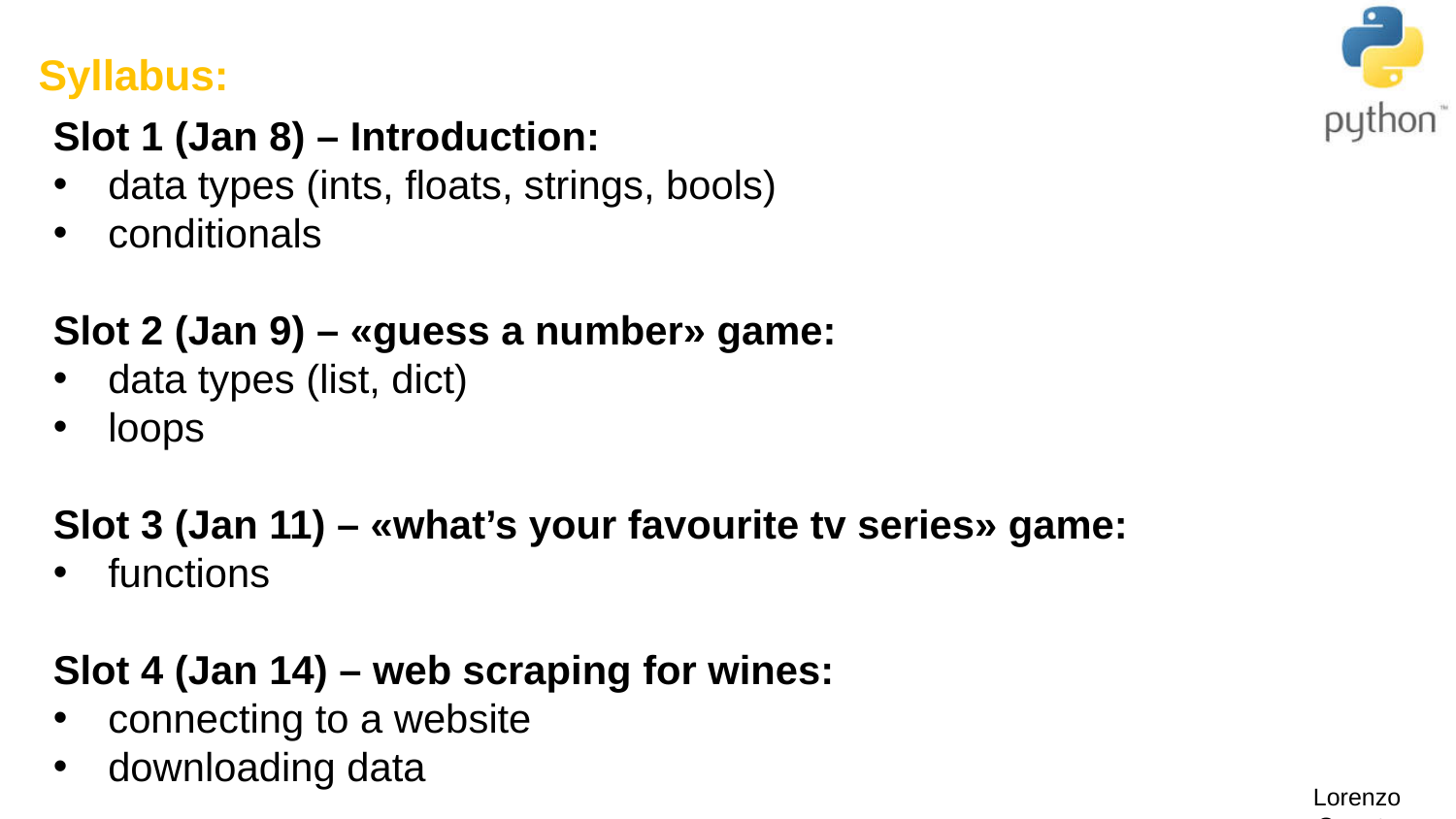

# Syllabus:
Slot 1 (Jan 8) – Introduction:
data types (ints, floats, strings, bools)
conditionals

Slot 2 (Jan 9) – «guess a number» game:
data types (list, dict)
loops

Slot 3 (Jan 11) – «what’s your favourite tv series» game:
functions

Slot 4 (Jan 14) – web scraping for wines:
connecting to a website
downloading data